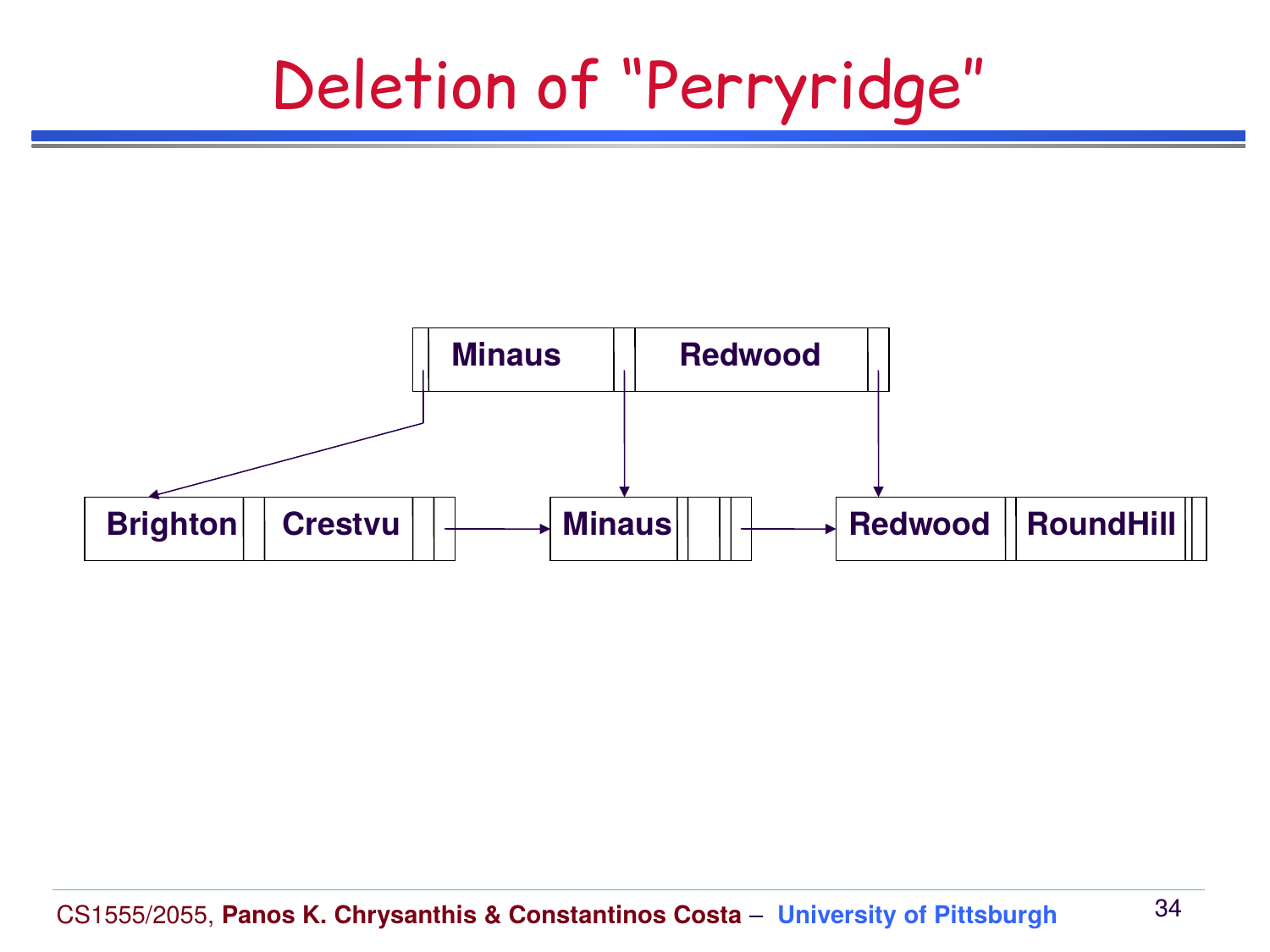

# Deletion of “Perryridge”
   Minaus	Redwood

 Brighton     Crestvu

Minaus

Redwood    RoundHill